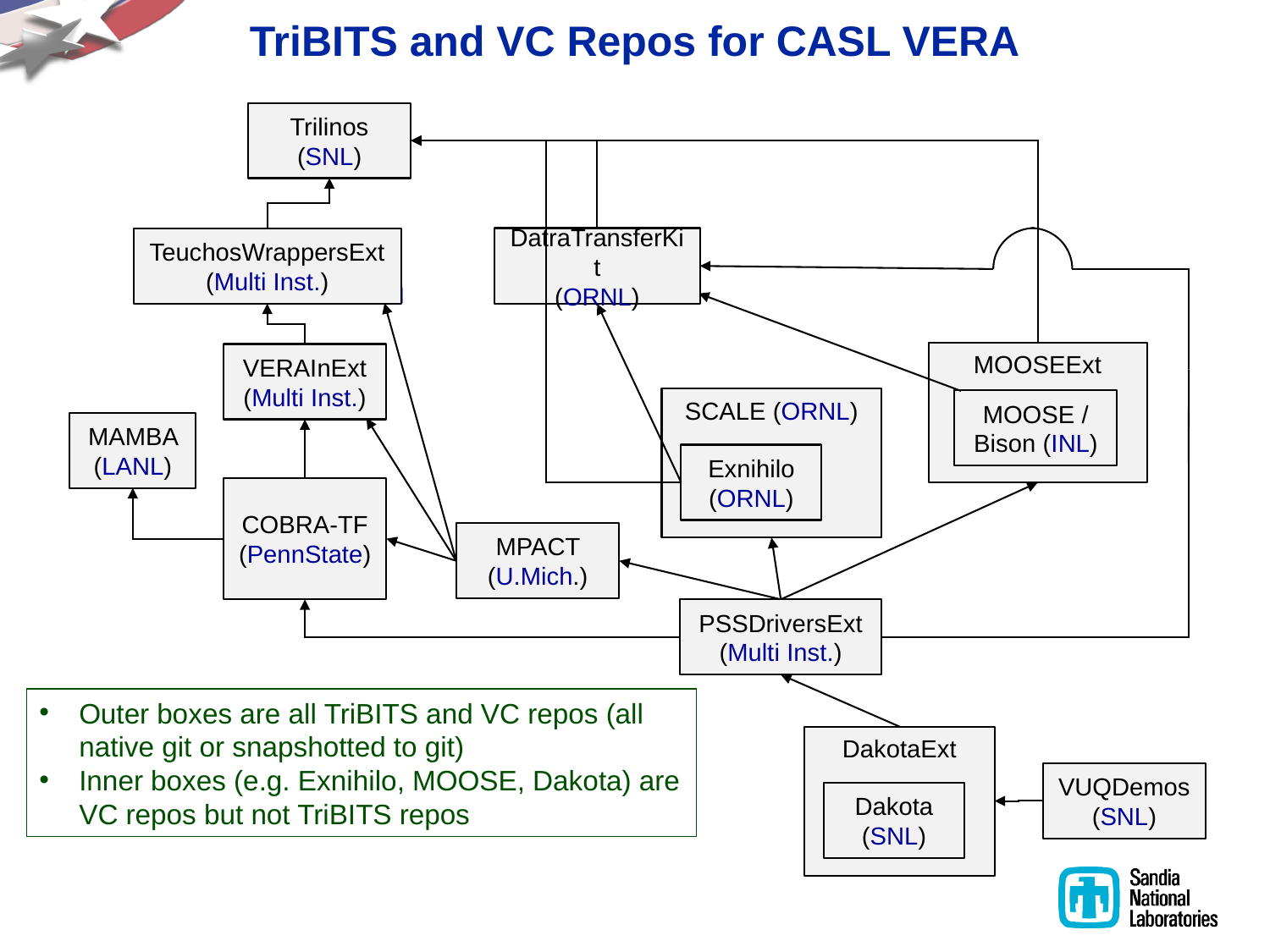

# TriBITS and VC Repos for CASL VERA
Trilinos (SNL)

DatraTransferKit
(ORNL)
TeuchosWrappersExt
(Multi Inst.)

MOOSEExt
VERAInExt
(Multi Inst.)

SCALE (ORNL)
MOOSE / Bison (INL)

MAMBA (LANL)
Exnihilo (ORNL)
COBRA-TF
(PennState)
MPACT (U.Mich.)

PSSDriversExt
(Multi Inst.)

Outer boxes are all TriBITS and VC repos (all native git or snapshotted to git)
Inner boxes (e.g. Exnihilo, MOOSE, Dakota) are VC repos but not TriBITS repos
DakotaExt
VUQDemos
(SNL)
Dakota (SNL)